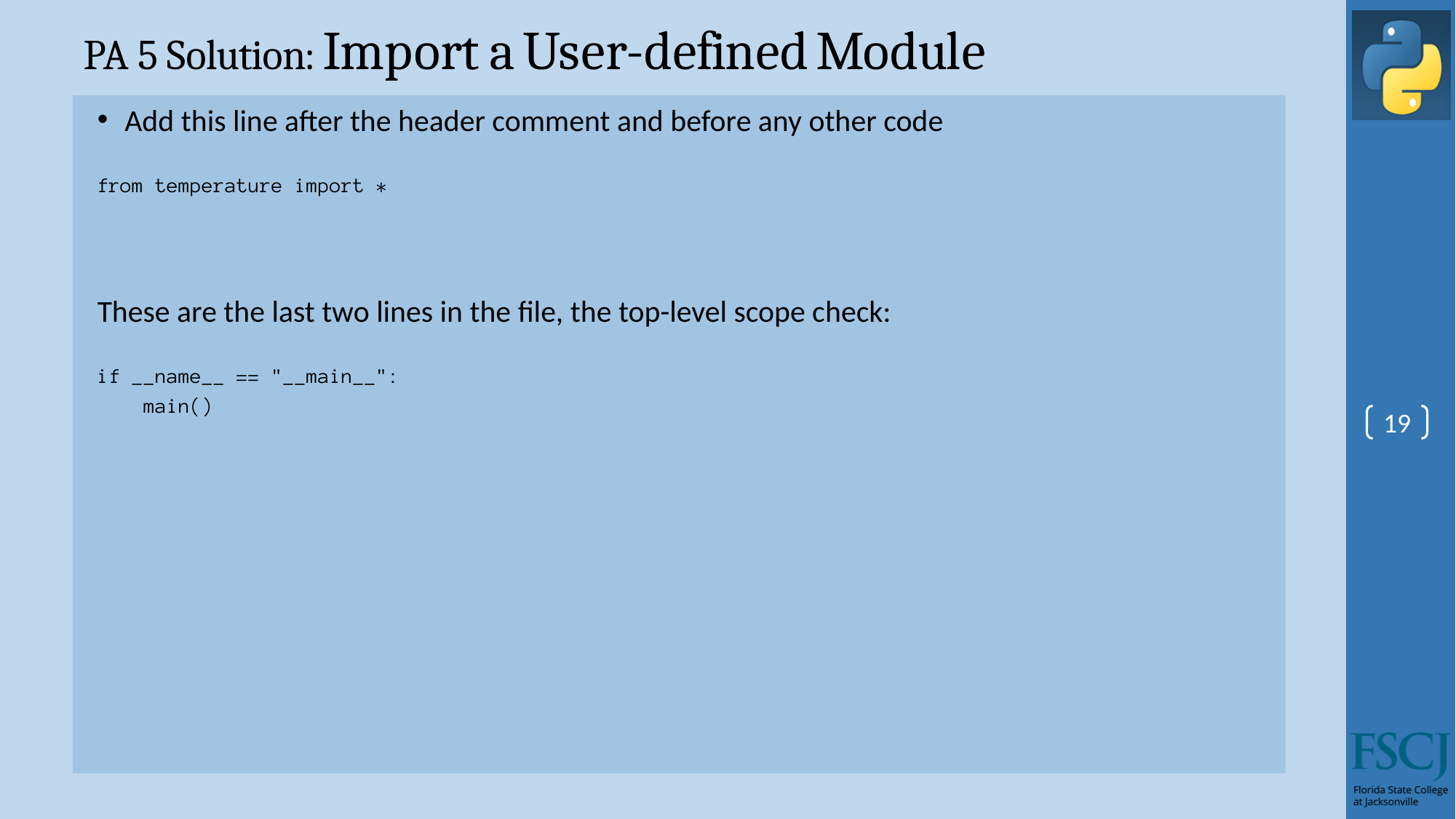

# PA 5 Solution: Import a User-defined Module
Add this line after the header comment and before any other code

from temperature import *

These are the last two lines in the file, the top-level scope check:

if __name__ == "__main__":
    main()
19